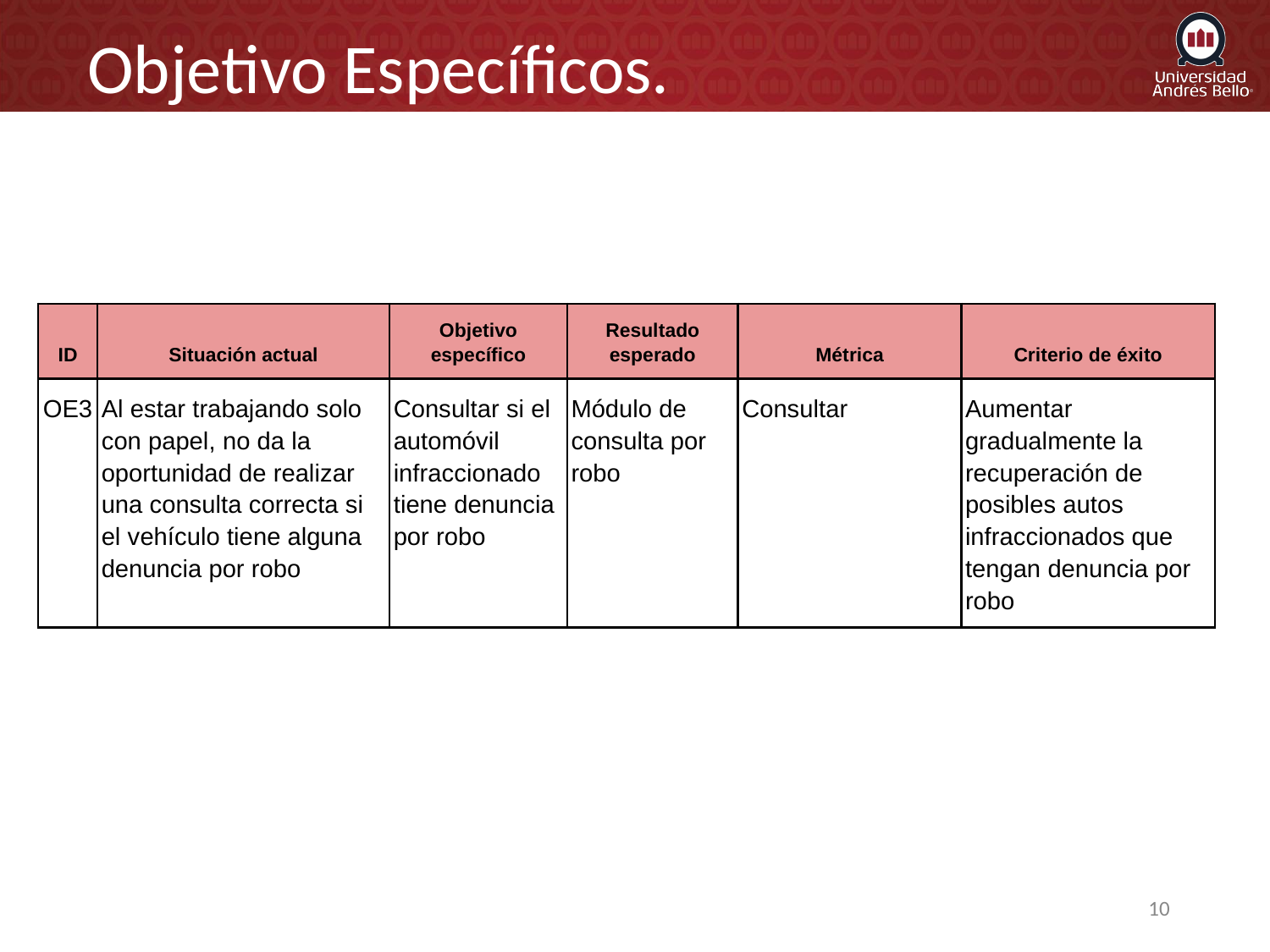

Objetivo Específicos.
| ID | Situación actual | Objetivo específico | Resultado esperado | Métrica | Criterio de éxito |
| --- | --- | --- | --- | --- | --- |
| OE3 | Al estar trabajando solo con papel, no da la oportunidad de realizar una consulta correcta si el vehículo tiene alguna denuncia por robo | Consultar si el automóvil infraccionado tiene denuncia por robo | Módulo de consulta por robo | Consultar | Aumentar gradualmente la recuperación de posibles autos infraccionados que tengan denuncia por robo |
10